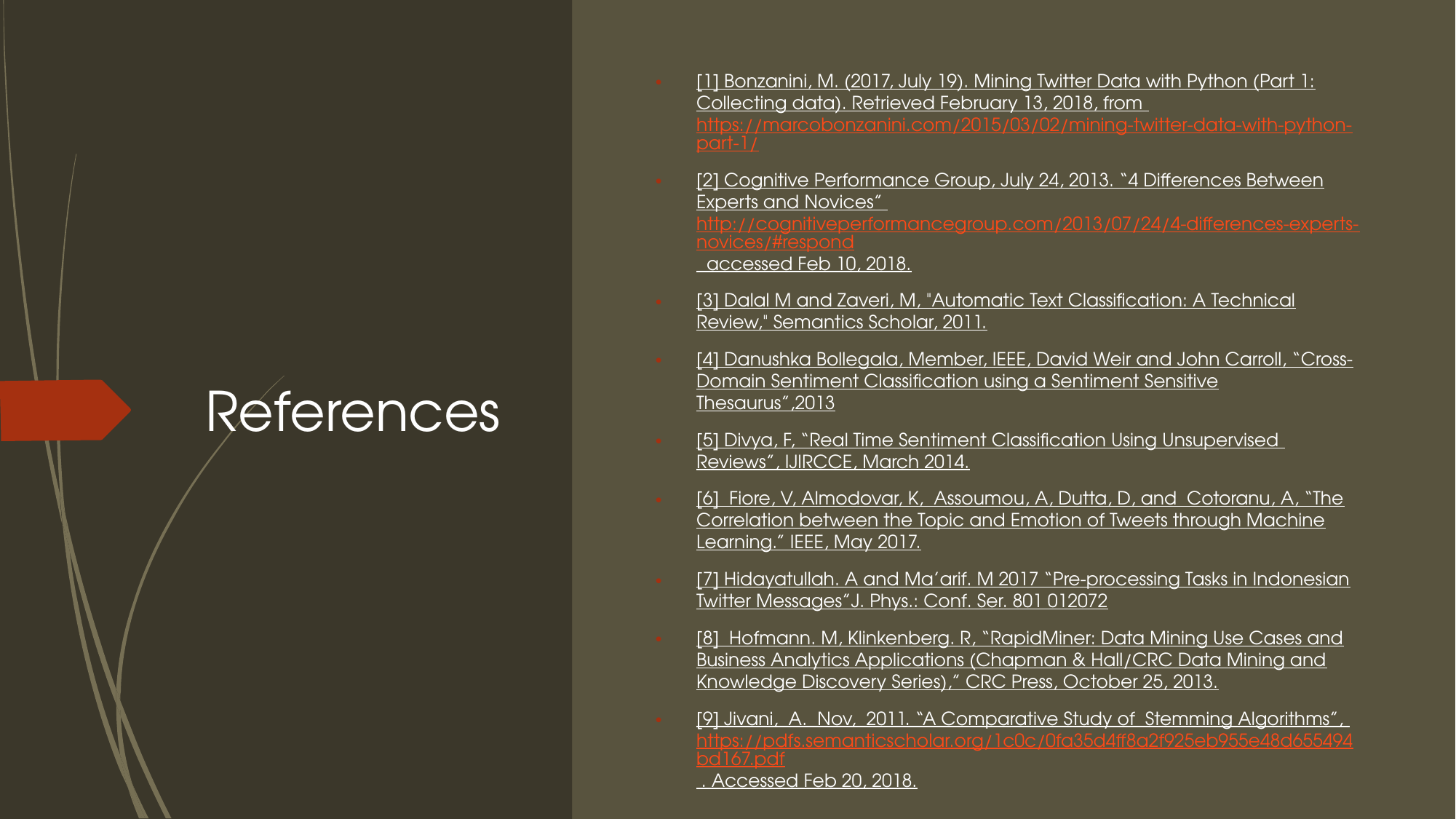

[1] Bonzanini, M. (2017, July 19). Mining Twitter Data with Python (Part 1: Collecting data). Retrieved February 13, 2018, from https://marcobonzanini.com/2015/03/02/mining-twitter-data-with-python-part-1/
[2] Cognitive Performance Group, July 24, 2013. “4 Differences Between Experts and Novices” http://cognitiveperformancegroup.com/2013/07/24/4-differences-experts-novices/#respond  accessed Feb 10, 2018.
[3] Dalal M and Zaveri, M, "Automatic Text Classification: A Technical Review," Semantics Scholar, 2011.
[4] Danushka Bollegala, Member, IEEE, David Weir and John Carroll, “Cross-Domain Sentiment Classiﬁcation using a Sentiment Sensitive Thesaurus”,2013
[5] Divya, F, “Real Time Sentiment Classification Using Unsupervised  Reviews”, IJIRCCE, March 2014.
[6]  Fiore, V, Almodovar, K,  Assoumou, A, Dutta, D, and  Cotoranu, A, “The Correlation between the Topic and Emotion of Tweets through Machine Learning.” IEEE, May 2017.
[7] Hidayatullah. A and Ma’arif. M 2017 “Pre-processing Tasks in Indonesian Twitter Messages”J. Phys.: Conf. Ser. 801 012072
[8]  Hofmann. M, Klinkenberg. R, “RapidMiner: Data Mining Use Cases and Business Analytics Applications (Chapman & Hall/CRC Data Mining and Knowledge Discovery Series),” CRC Press, October 25, 2013.
[9] Jivani,  A.  Nov,  2011. “A Comparative Study of  Stemming Algorithms”, https://pdfs.semanticscholar.org/1c0c/0fa35d4ff8a2f925eb955e48d655494bd167.pdf . Accessed Feb 20, 2018.

# References